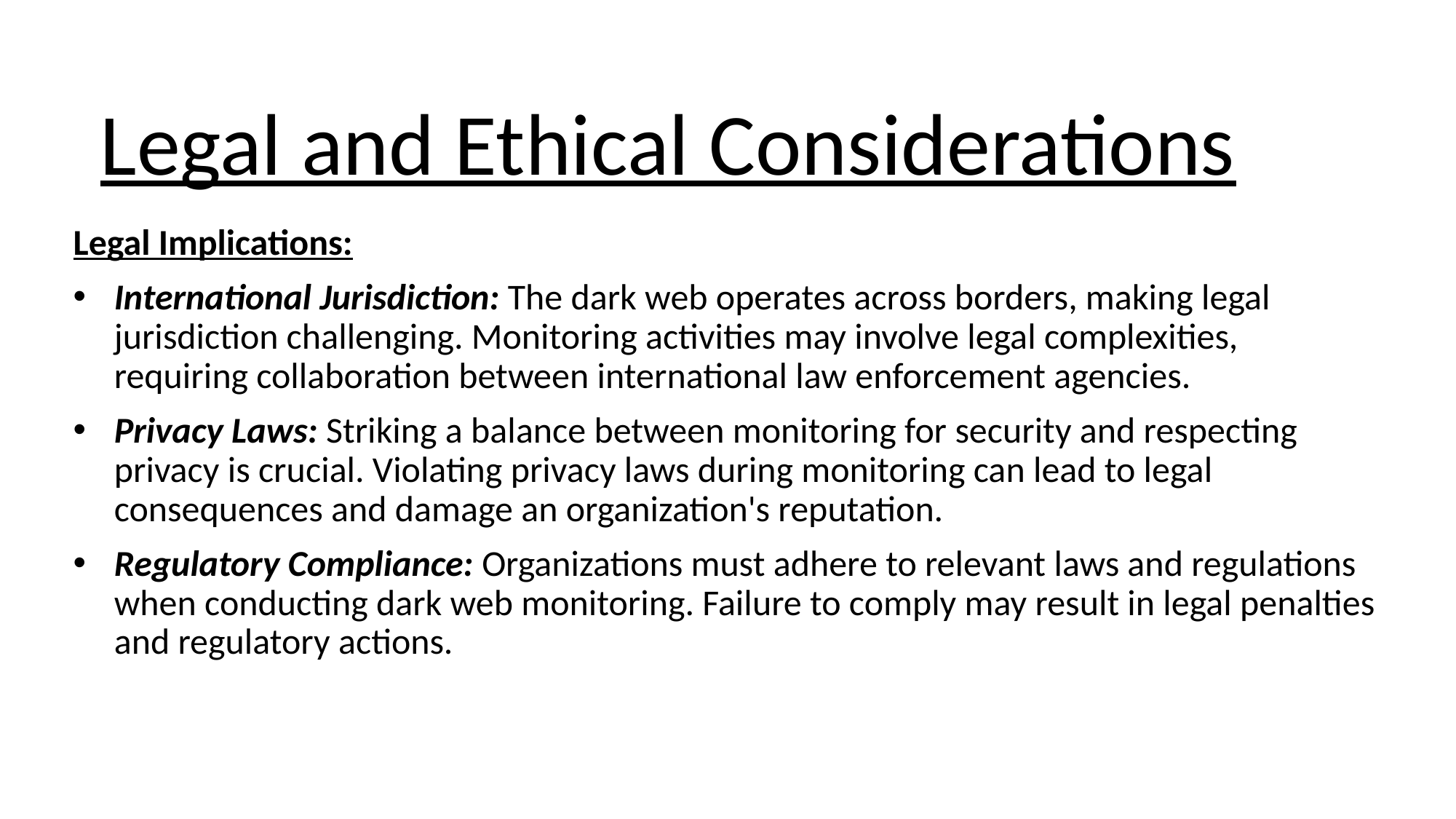

# Legal and Ethical Considerations
Legal Implications:
International Jurisdiction: The dark web operates across borders, making legal jurisdiction challenging. Monitoring activities may involve legal complexities, requiring collaboration between international law enforcement agencies.
Privacy Laws: Striking a balance between monitoring for security and respecting privacy is crucial. Violating privacy laws during monitoring can lead to legal consequences and damage an organization's reputation.
Regulatory Compliance: Organizations must adhere to relevant laws and regulations when conducting dark web monitoring. Failure to comply may result in legal penalties and regulatory actions.